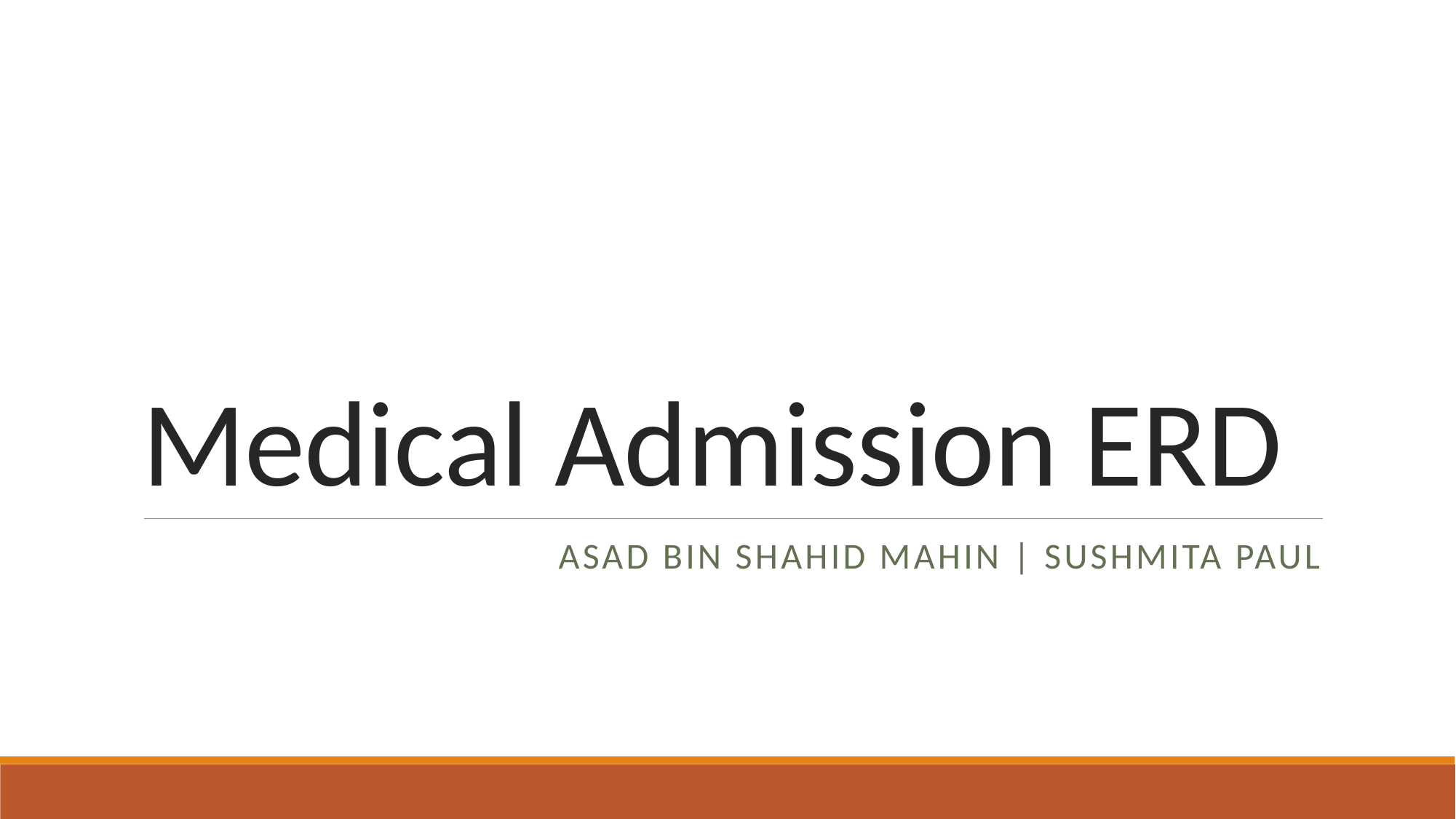

# Medical Admission ERD
Asad bin shahid mahin | sushmita paul